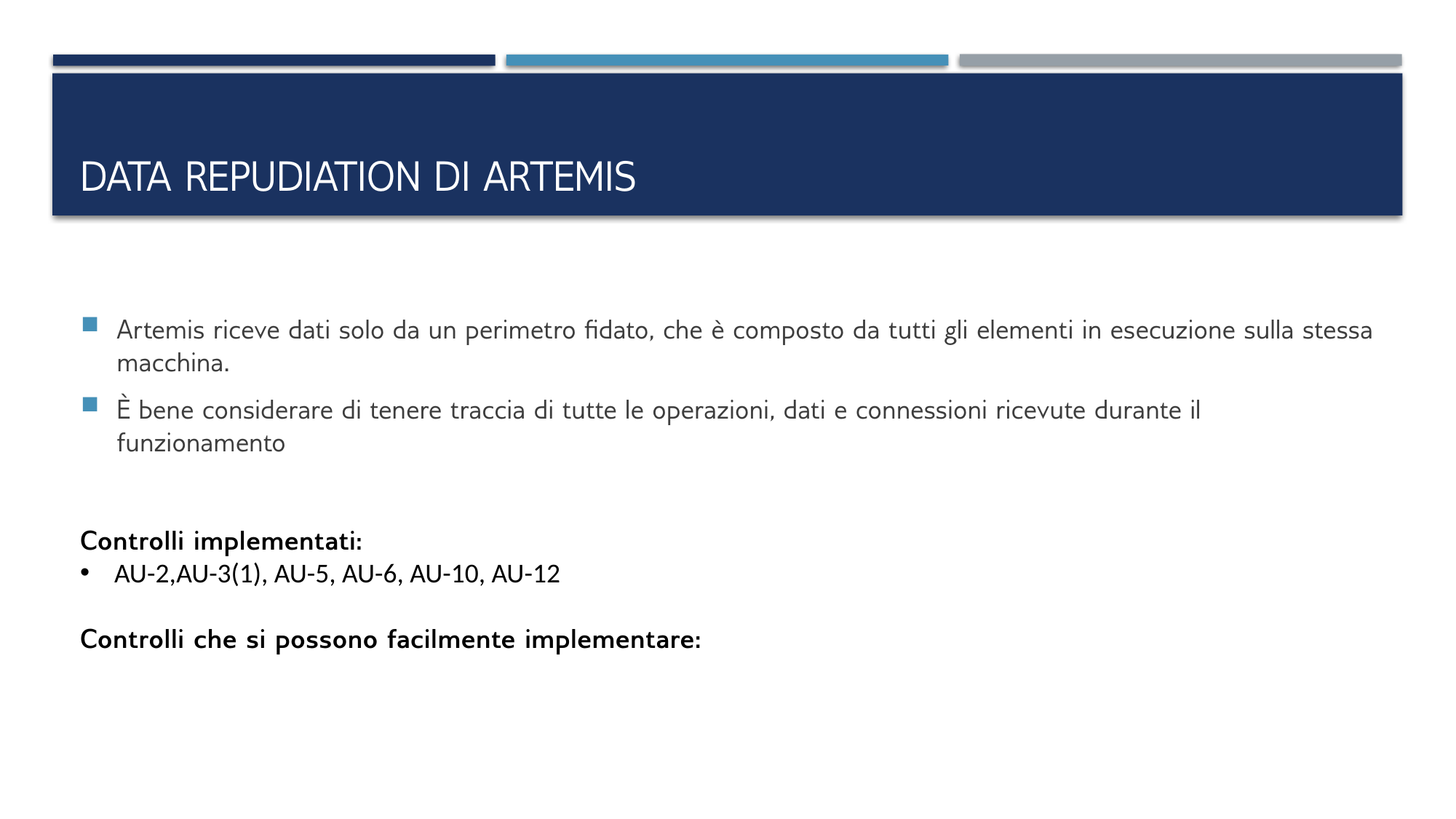

# Data repudiation di artemis
Artemis riceve dati solo da un perimetro fidato, che è composto da tutti gli elementi in esecuzione sulla stessa macchina.
È bene considerare di tenere traccia di tutte le operazioni, dati e connessioni ricevute durante il funzionamento

Controlli implementati:
AU-2,AU-3(1), AU-5, AU-6, AU-10, AU-12

Controlli che si possono facilmente implementare: